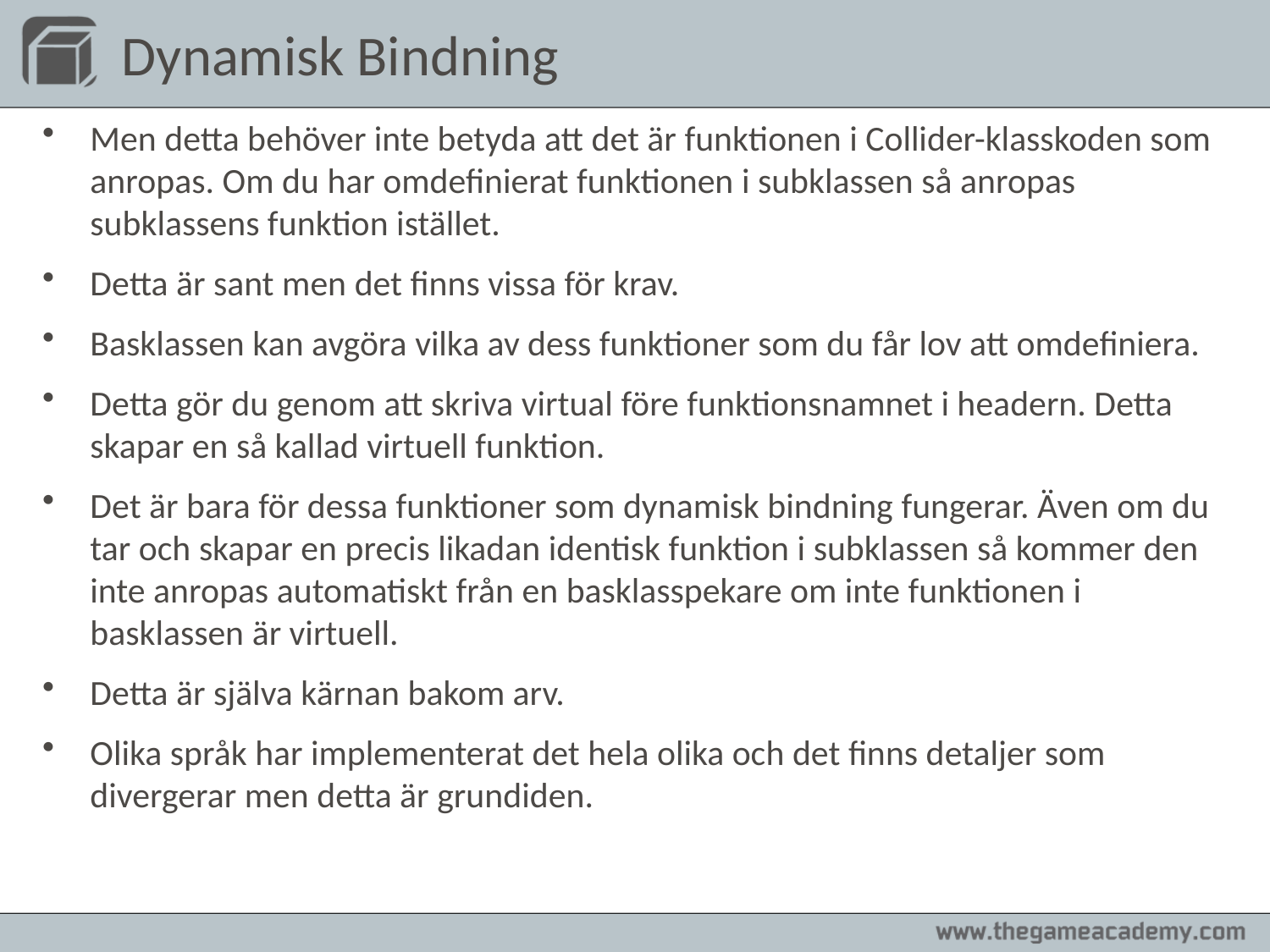

# Dynamisk Bindning
Men detta behöver inte betyda att det är funktionen i Collider-klasskoden som anropas. Om du har omdefinierat funktionen i subklassen så anropas subklassens funktion istället.
Detta är sant men det finns vissa för krav.
Basklassen kan avgöra vilka av dess funktioner som du får lov att omdefiniera.
Detta gör du genom att skriva virtual före funktionsnamnet i headern. Detta skapar en så kallad virtuell funktion.
Det är bara för dessa funktioner som dynamisk bindning fungerar. Även om du tar och skapar en precis likadan identisk funktion i subklassen så kommer den inte anropas automatiskt från en basklasspekare om inte funktionen i basklassen är virtuell.
Detta är själva kärnan bakom arv.
Olika språk har implementerat det hela olika och det finns detaljer som divergerar men detta är grundiden.